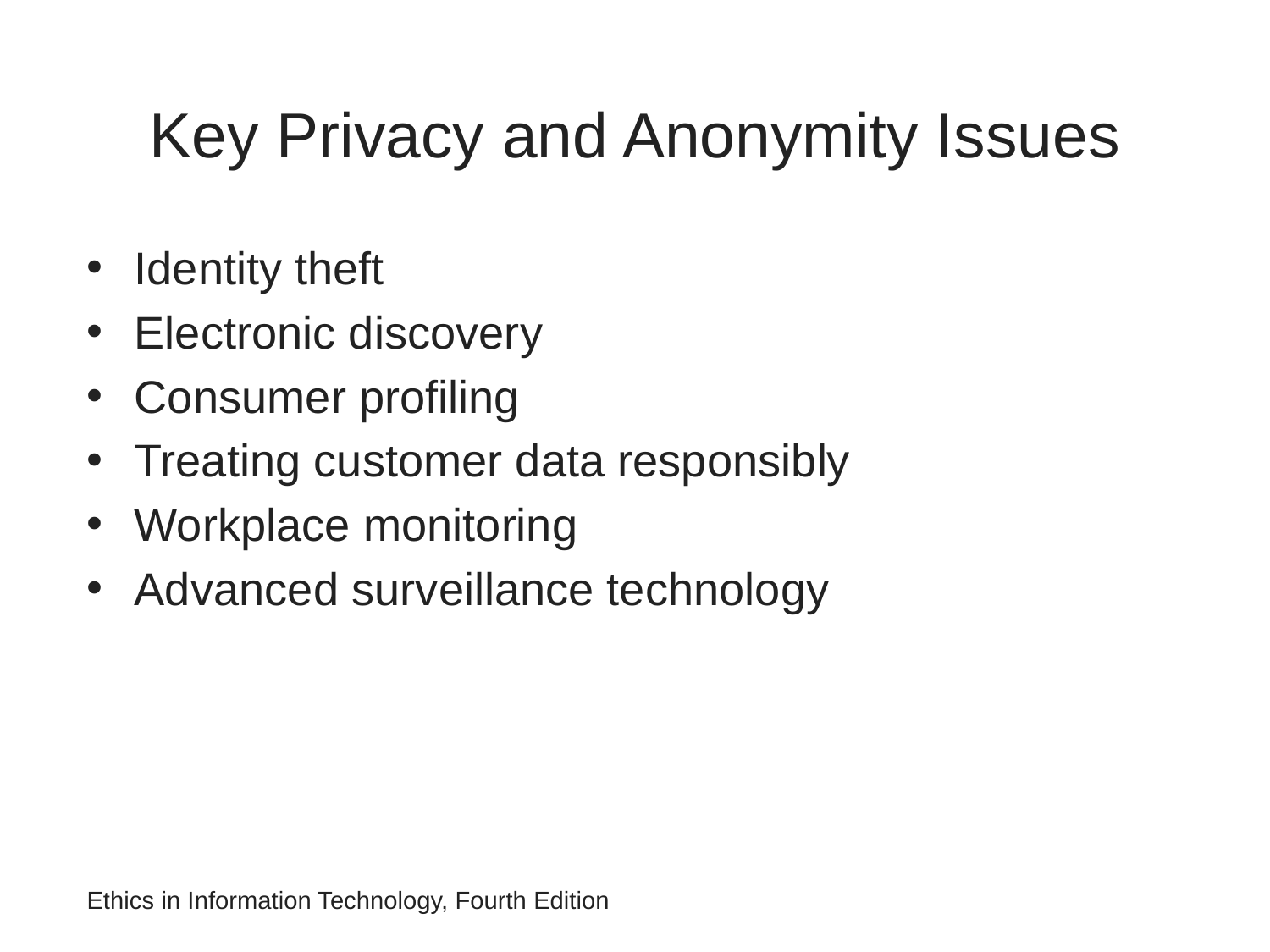

# Key Privacy and Anonymity Issues
Identity theft
Electronic discovery
Consumer profiling
Treating customer data responsibly
Workplace monitoring
Advanced surveillance technology

Ethics in Information Technology, Fourth Edition